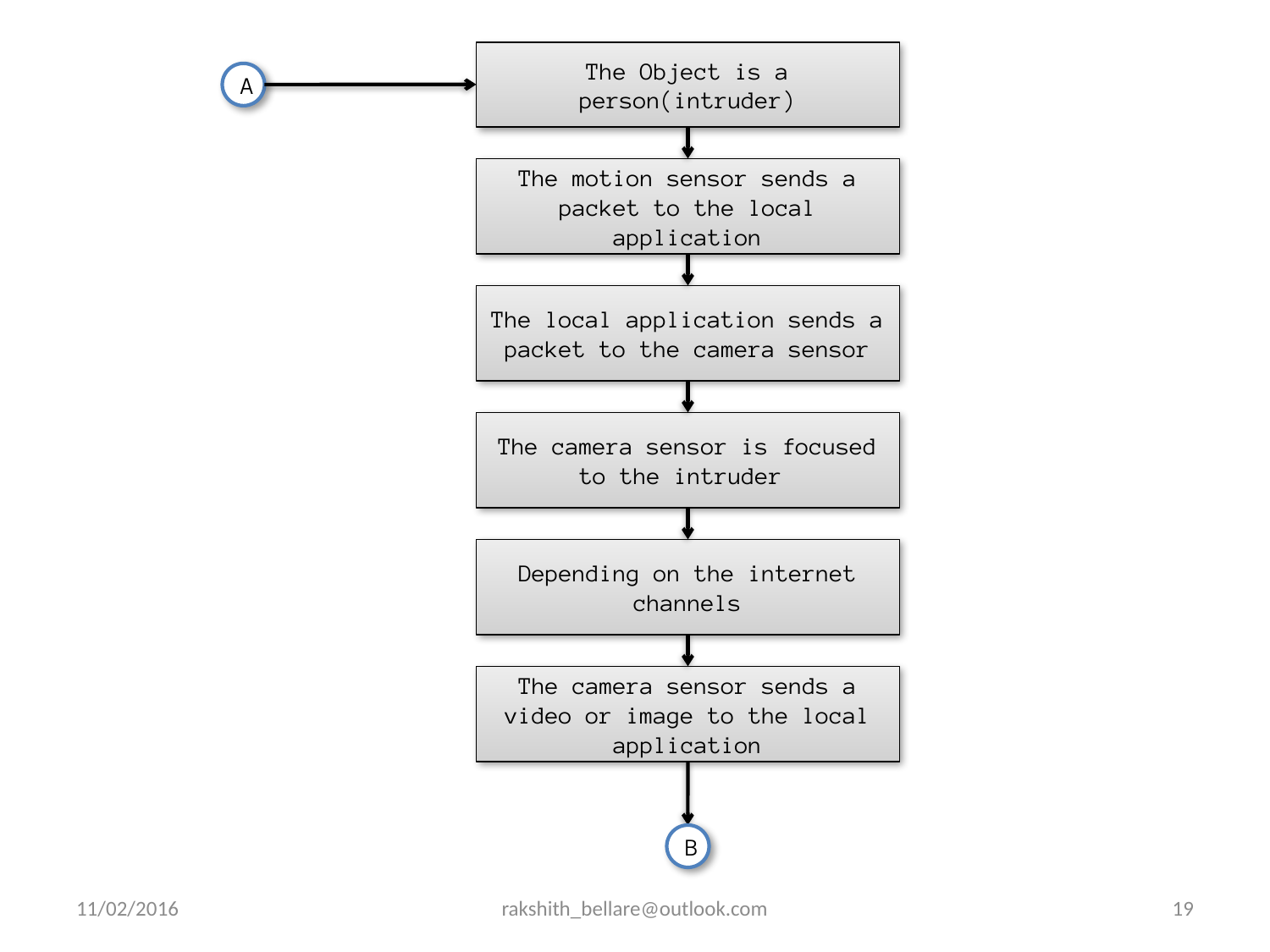

The Object is a person(intruder)
A
The motion sensor sends a packet to the local application
The local application sends a packet to the camera sensor
The camera sensor is focused to the intruder
Depending on the internet channels
The camera sensor sends a video or image to the local application
B
11/02/2016
rakshith_bellare@outlook.com
19